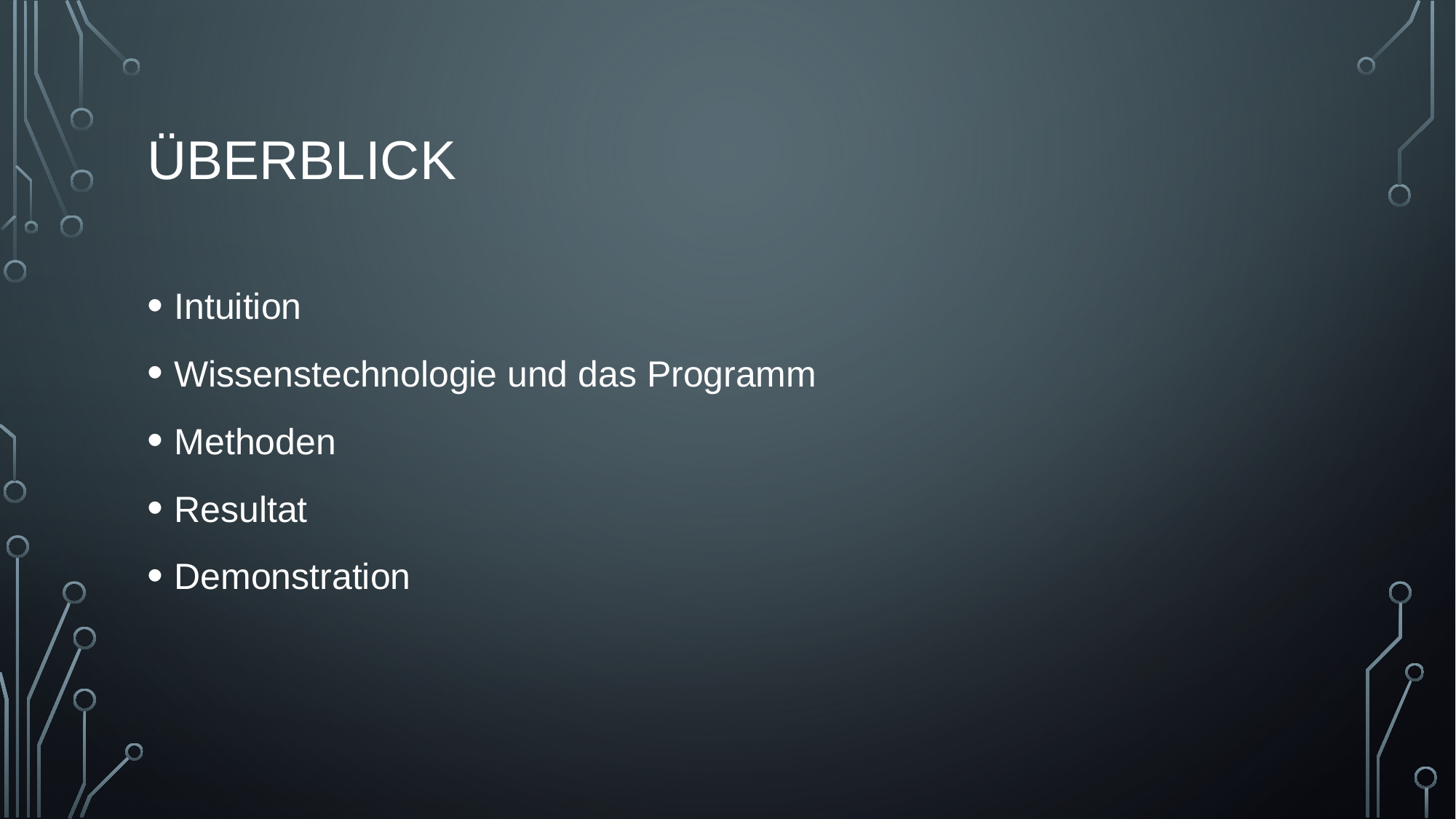

# Überblick
Intuition
Wissenstechnologie und das Programm
Methoden
Resultat
Demonstration